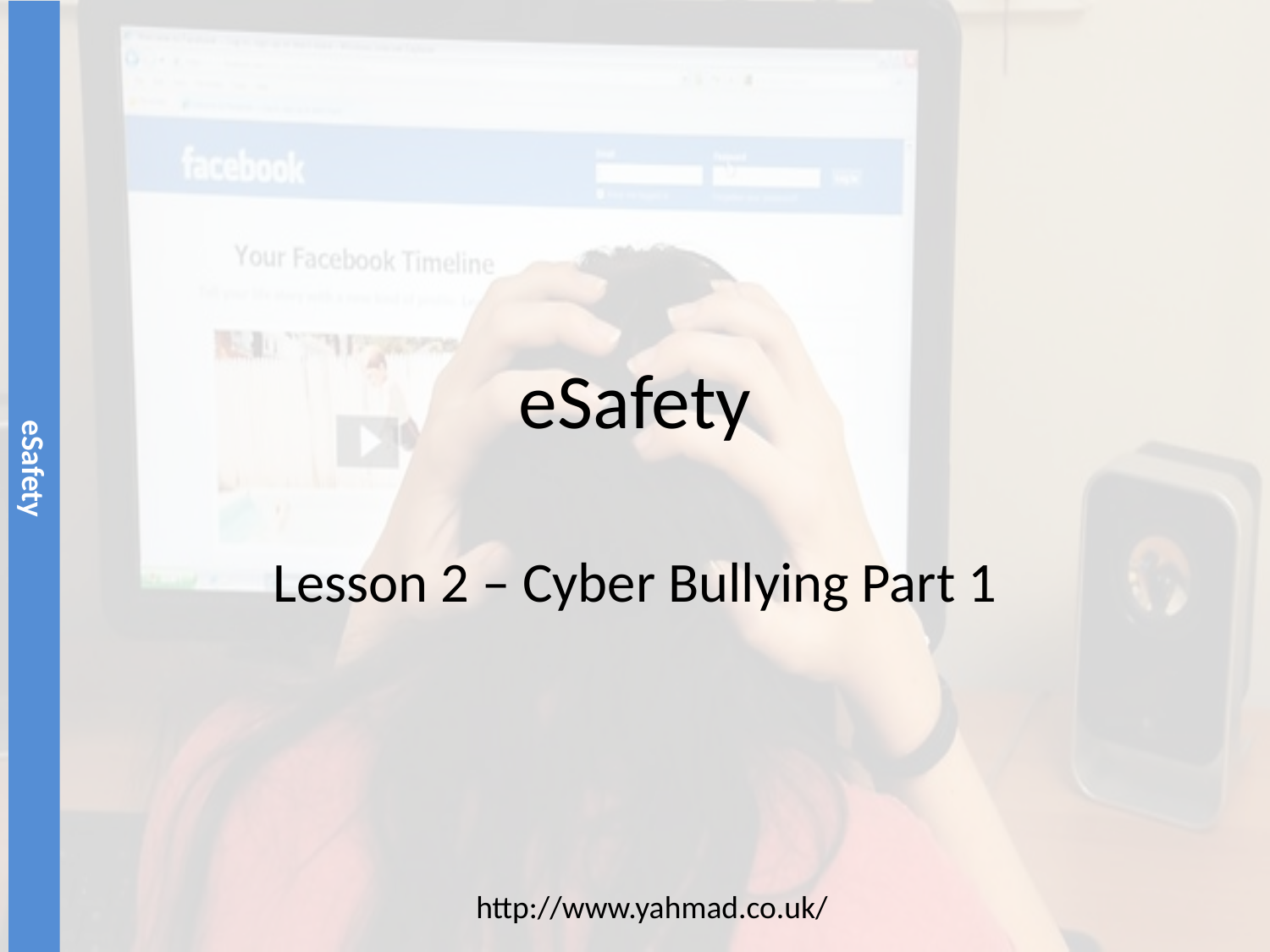

# eSafety
Lesson 2 – Cyber Bullying Part 1
http://www.yahmad.co.uk/